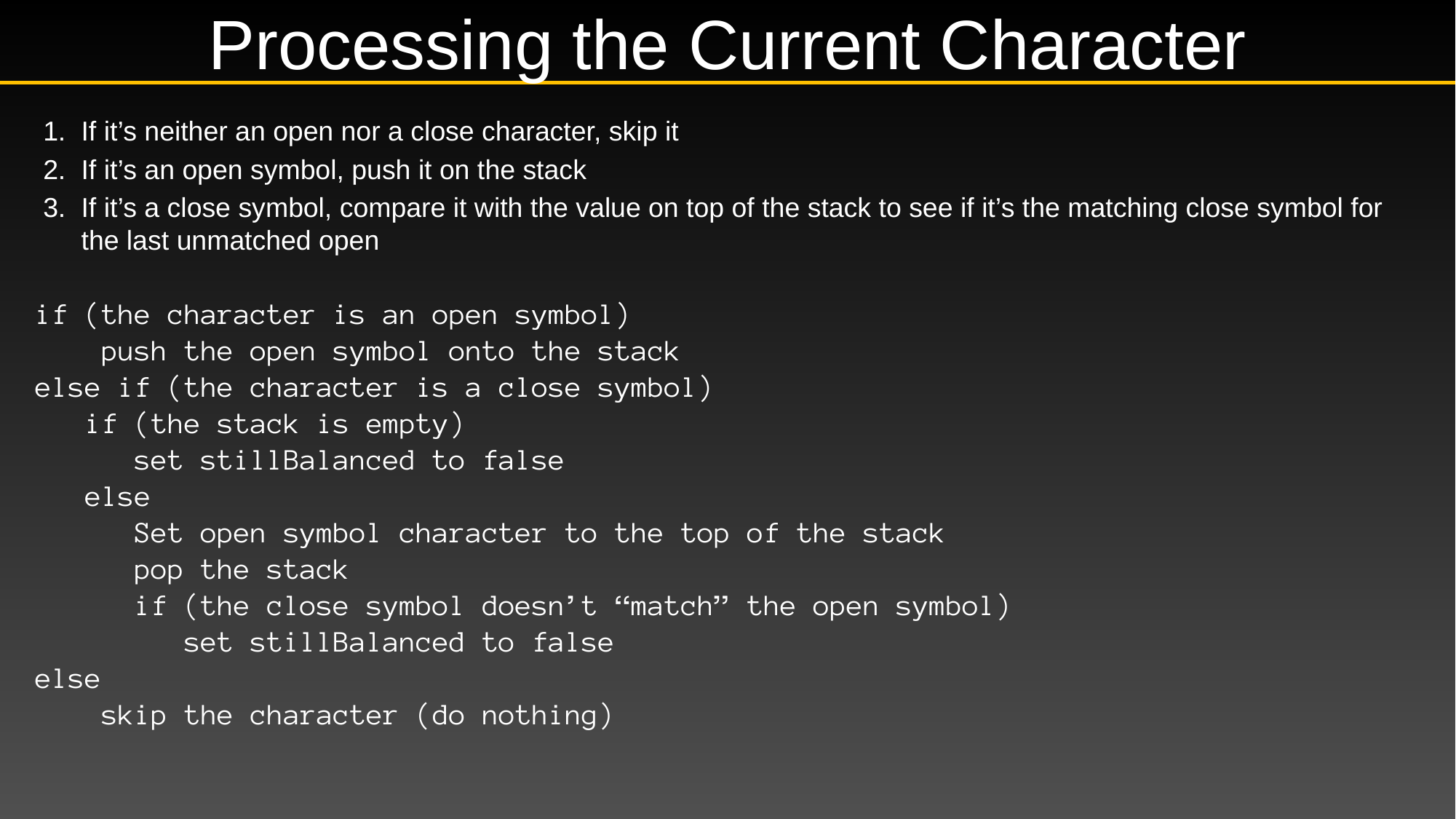

# Processing the Current Character
 1.  If it’s neither an open nor a close character, skip it
 2.  If it’s an open symbol, push it on the stack
 3.  If it’s a close symbol, compare it with the value on top of the stack to see if it’s the matching close symbol for the last unmatched open

if (the character is an open symbol)
    push the open symbol onto the stack
else if (the character is a close symbol)
   if (the stack is empty)
      set stillBalanced to false
   else
      Set open symbol character to the top of the stack
      pop the stack
      if (the close symbol doesn’t “match” the open symbol)
         set stillBalanced to false
else
    skip the character (do nothing)